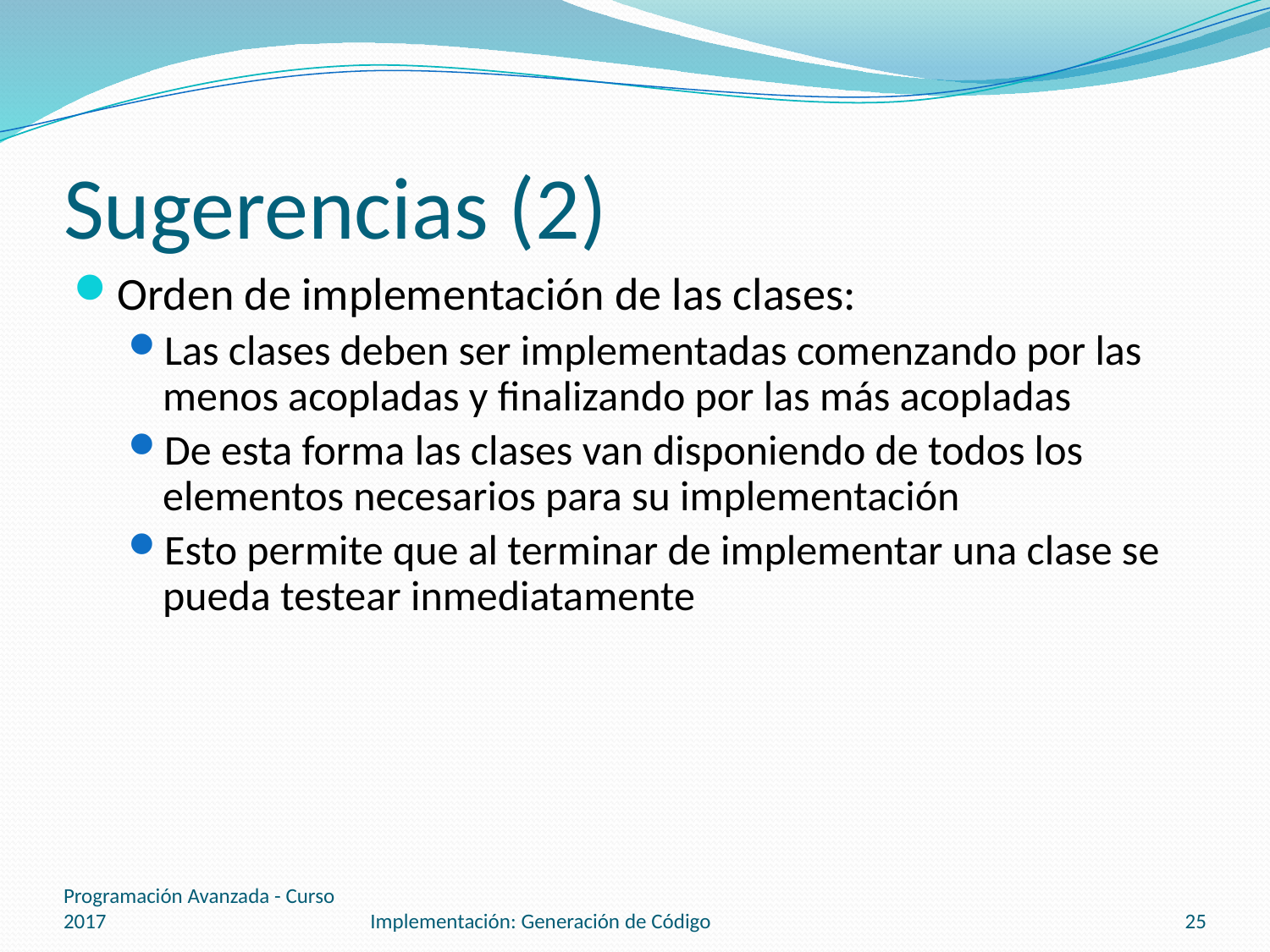

# Sugerencias (2)
Orden de implementación de las clases:
Las clases deben ser implementadas comenzando por las menos acopladas y finalizando por las más acopladas
De esta forma las clases van disponiendo de todos los elementos necesarios para su implementación
Esto permite que al terminar de implementar una clase se pueda testear inmediatamente
Programación Avanzada - Curso 2017
Implementación: Generación de Código
25